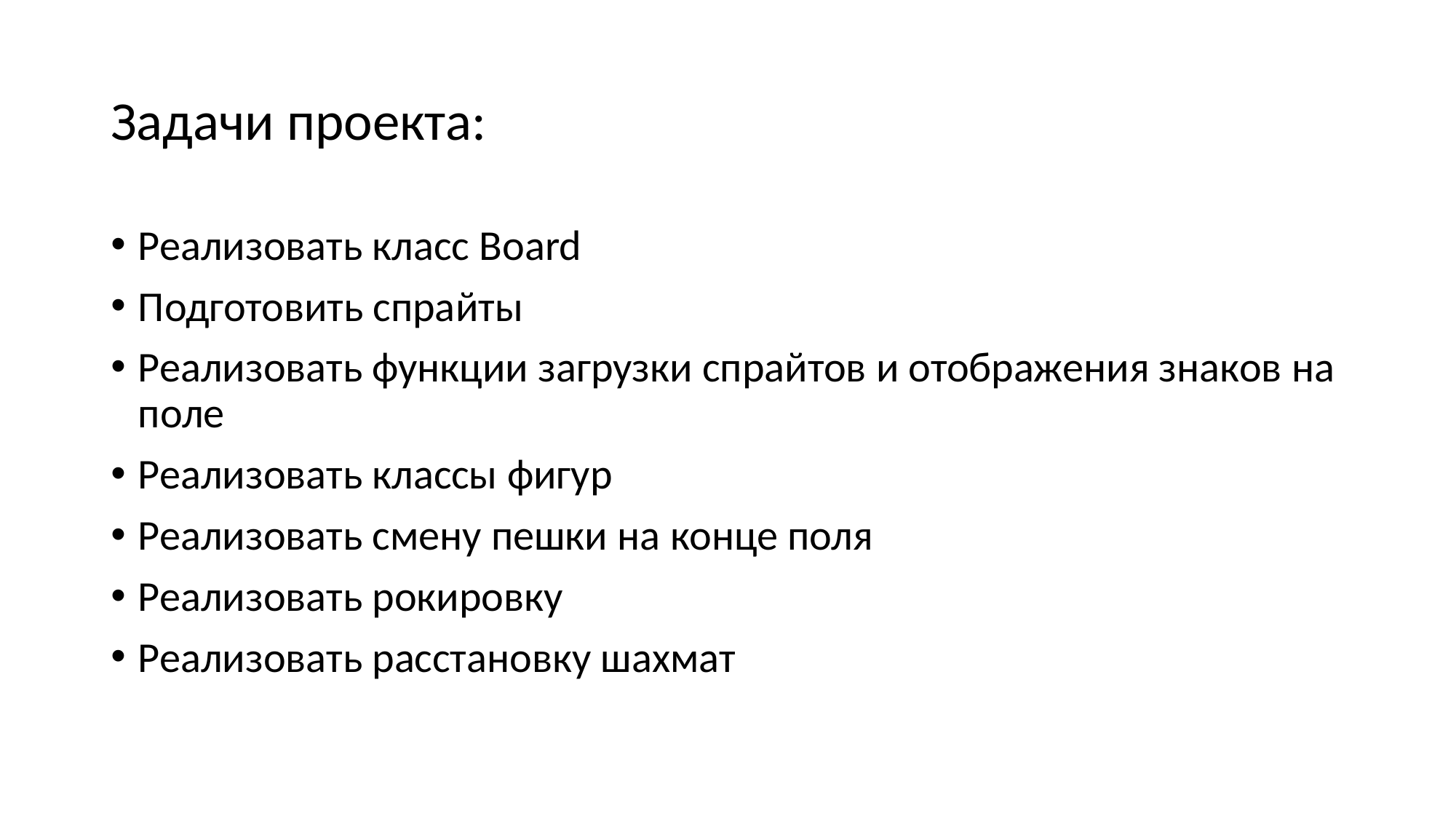

# Задачи проекта:
Реализовать класс Board
Подготовить спрайты
Реализовать функции загрузки спрайтов и отображения знаков на поле
Реализовать классы фигур
Реализовать смену пешки на конце поля
Реализовать рокировку
Реализовать расстановку шахмат